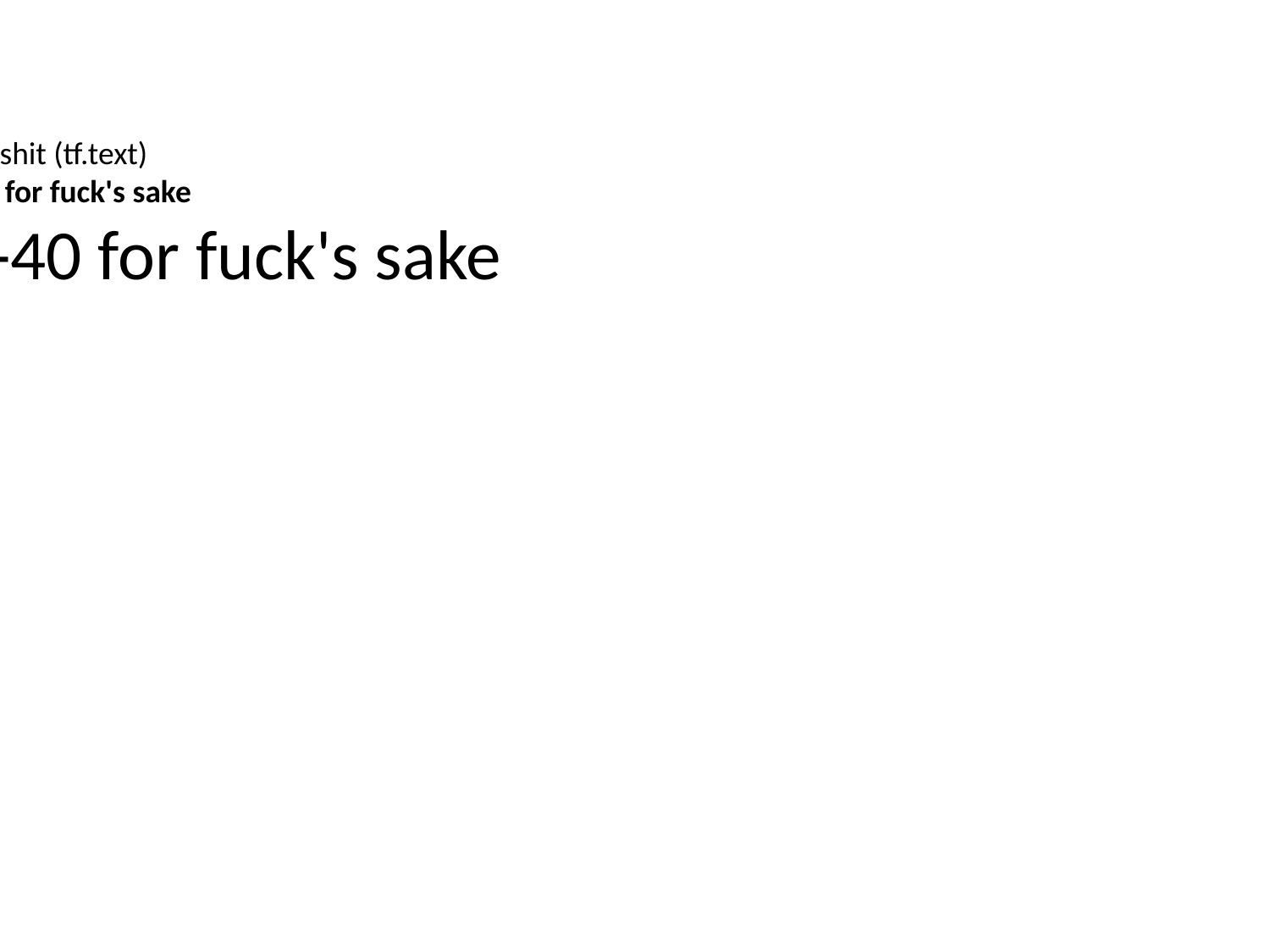

Fuck this shit (tf.text)
Bold text for fuck's sake
Size-40 for fuck's sake